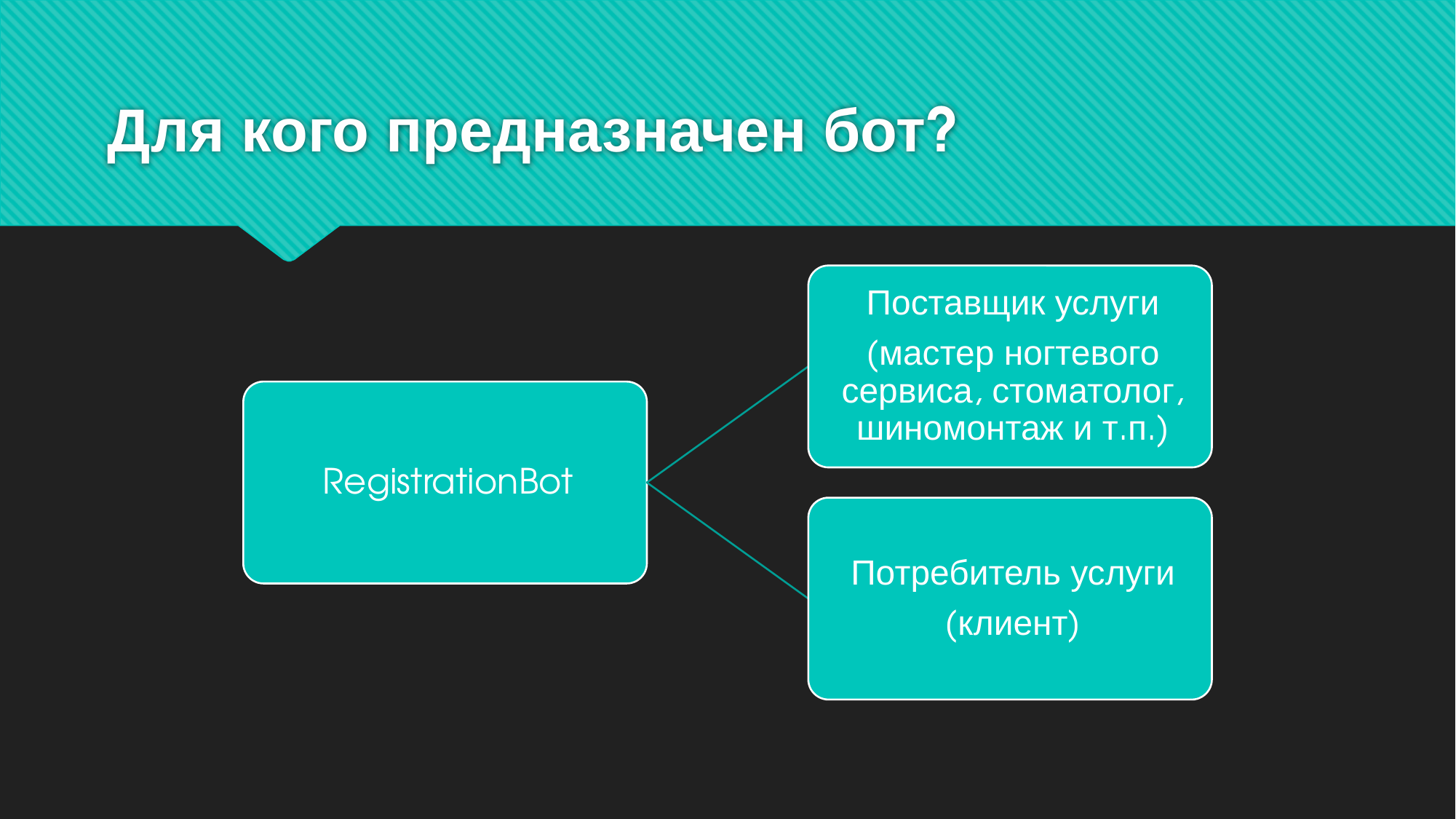

# Для кого предназначен бот?
RegistrationBot

Поставщик услуги
(мастер ногтевого сервиса, стоматолог, шиномонтаж и т.п.)

Потребитель услуги
(клиент)